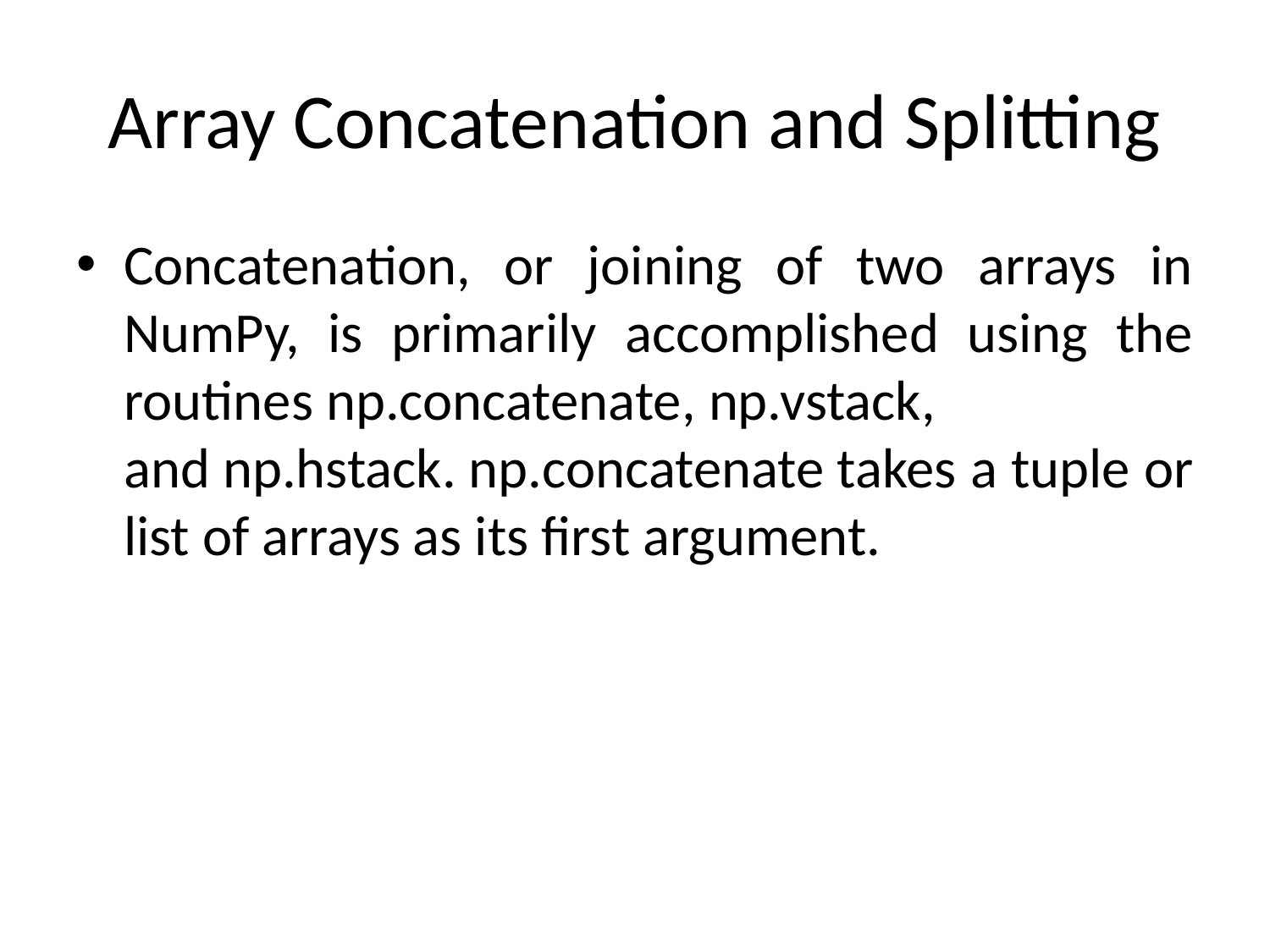

# Array Concatenation and Splitting
Concatenation, or joining of two arrays in NumPy, is primarily accomplished using the routines np.concatenate, np.vstack, and np.hstack. np.concatenate takes a tuple or list of arrays as its first argument.